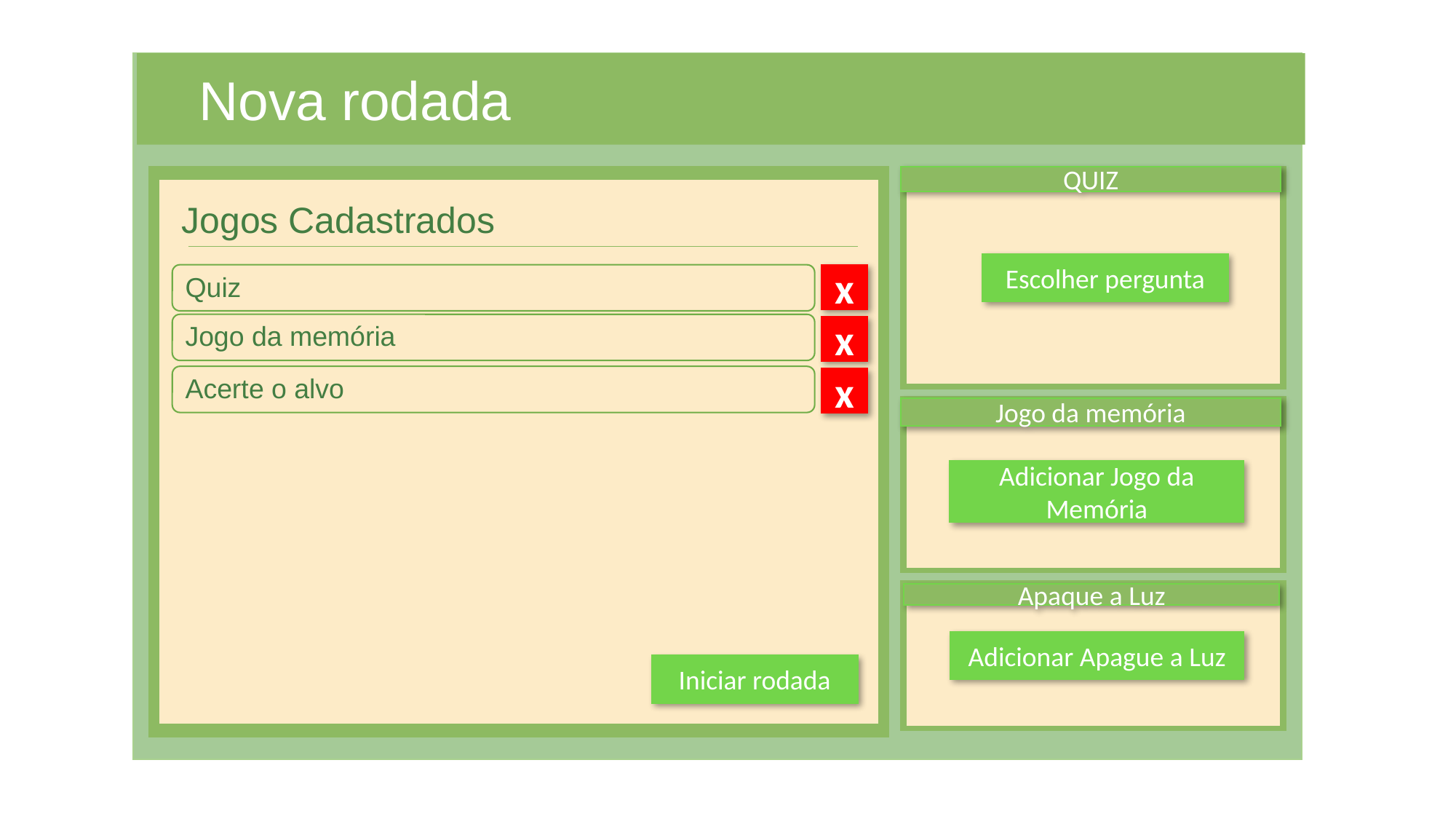

Nova rodada
QUIZ

Jogos Cadastrados
Escolher pergunta
Quiz
x

Jogo da memória

x
Acerte o alvo

x

Jogo da memória
Adicionar Jogo da Memória

Apaque a Luz
Adicionar Apague a Luz
Iniciar rodada